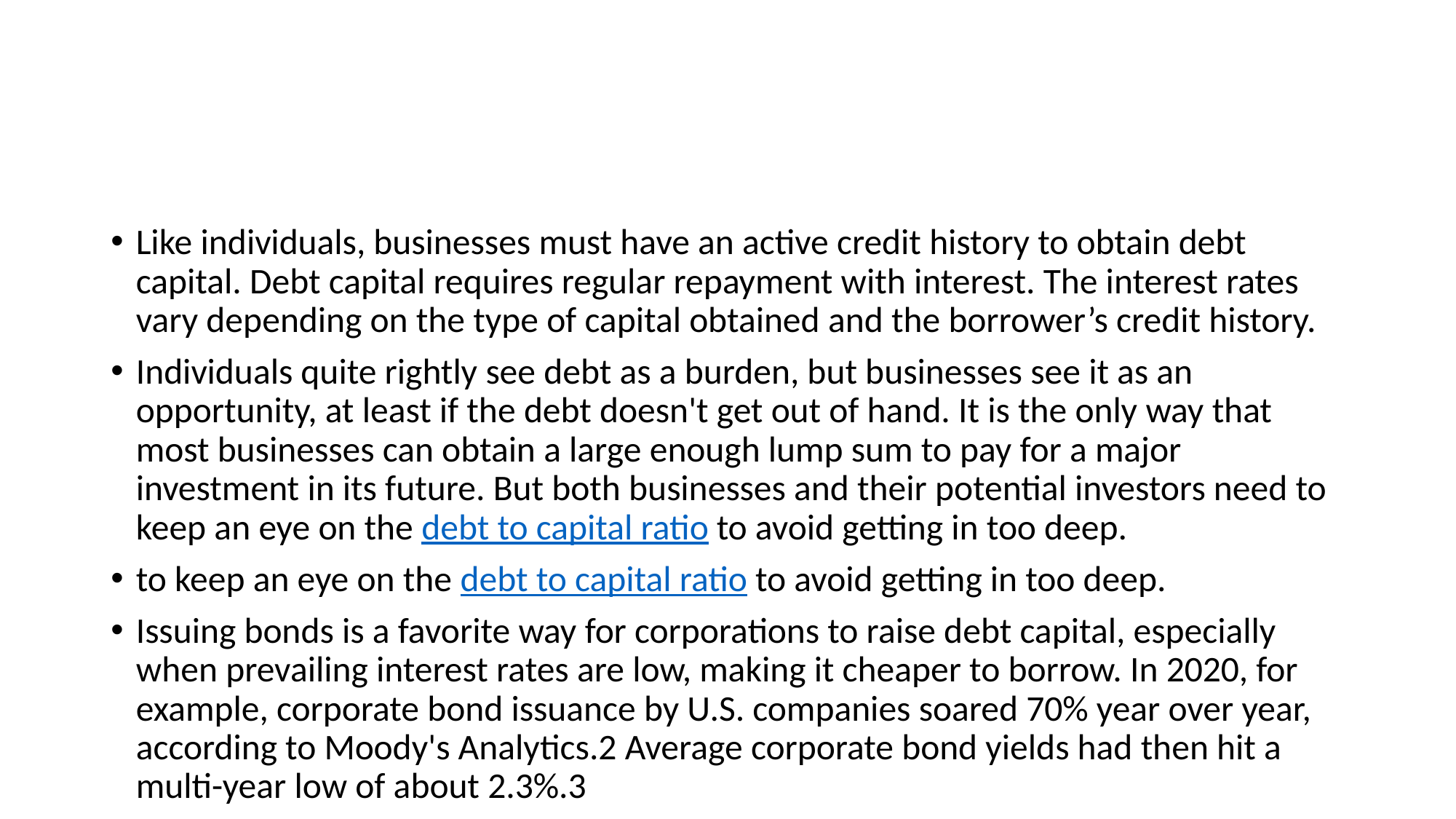

Like individuals, businesses must have an active credit history to obtain debt capital. Debt capital requires regular repayment with interest. The interest rates vary depending on the type of capital obtained and the borrower’s credit history.
Individuals quite rightly see debt as a burden, but businesses see it as an opportunity, at least if the debt doesn't get out of hand. It is the only way that most businesses can obtain a large enough lump sum to pay for a major investment in its future. But both businesses and their potential investors need to keep an eye on the debt to capital ratio to avoid getting in too deep.
to keep an eye on the debt to capital ratio to avoid getting in too deep.
Issuing bonds is a favorite way for corporations to raise debt capital, especially when prevailing interest rates are low, making it cheaper to borrow. In 2020, for example, corporate bond issuance by U.S. companies soared 70% year over year, according to Moody's Analytics.2 Average corporate bond yields had then hit a multi-year low of about 2.3%.3